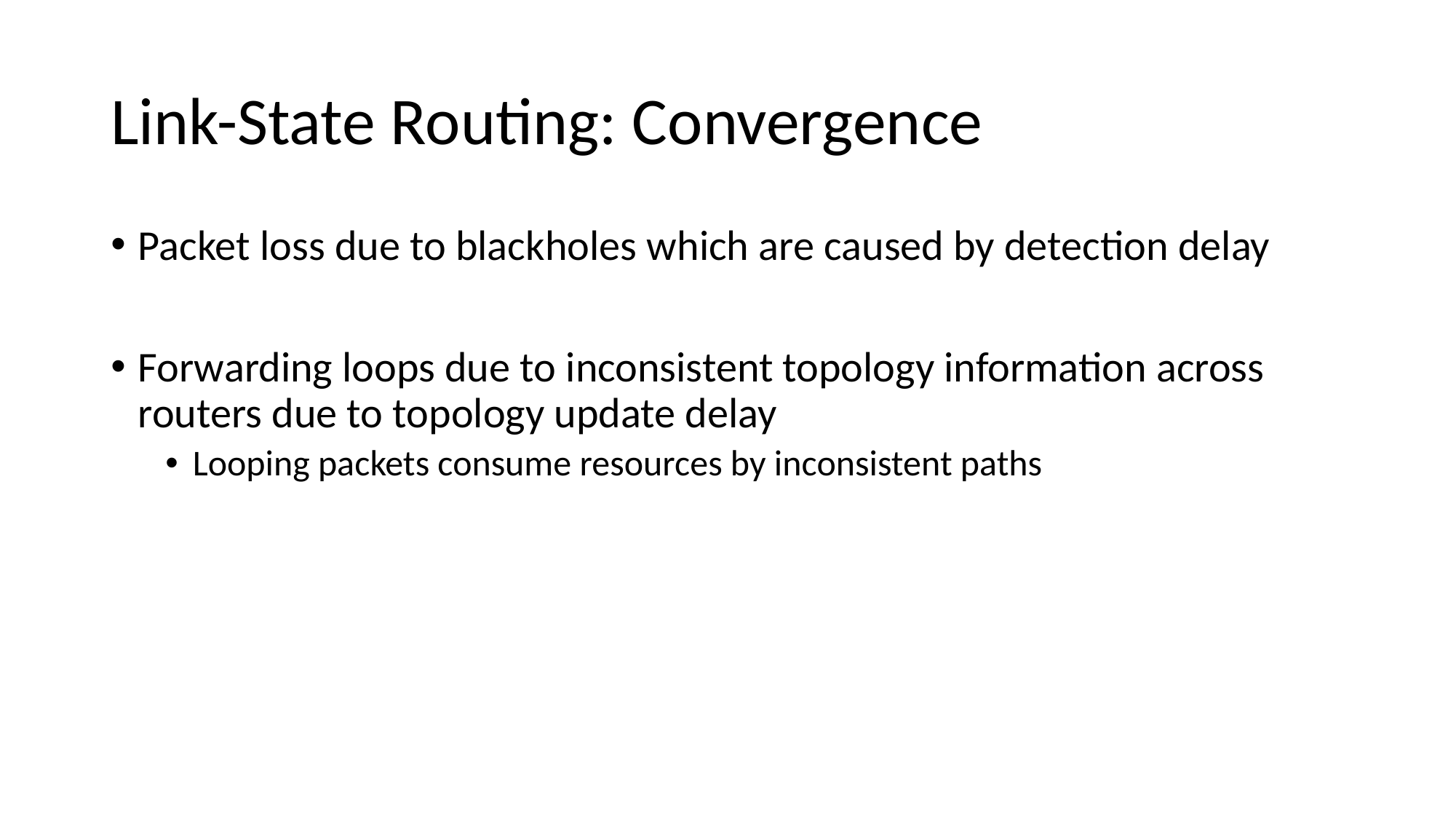

# Link-State Routing: Convergence
Packet loss due to blackholes which are caused by detection delay

Forwarding loops due to inconsistent topology information across routers due to topology update delay
Looping packets consume resources by inconsistent paths